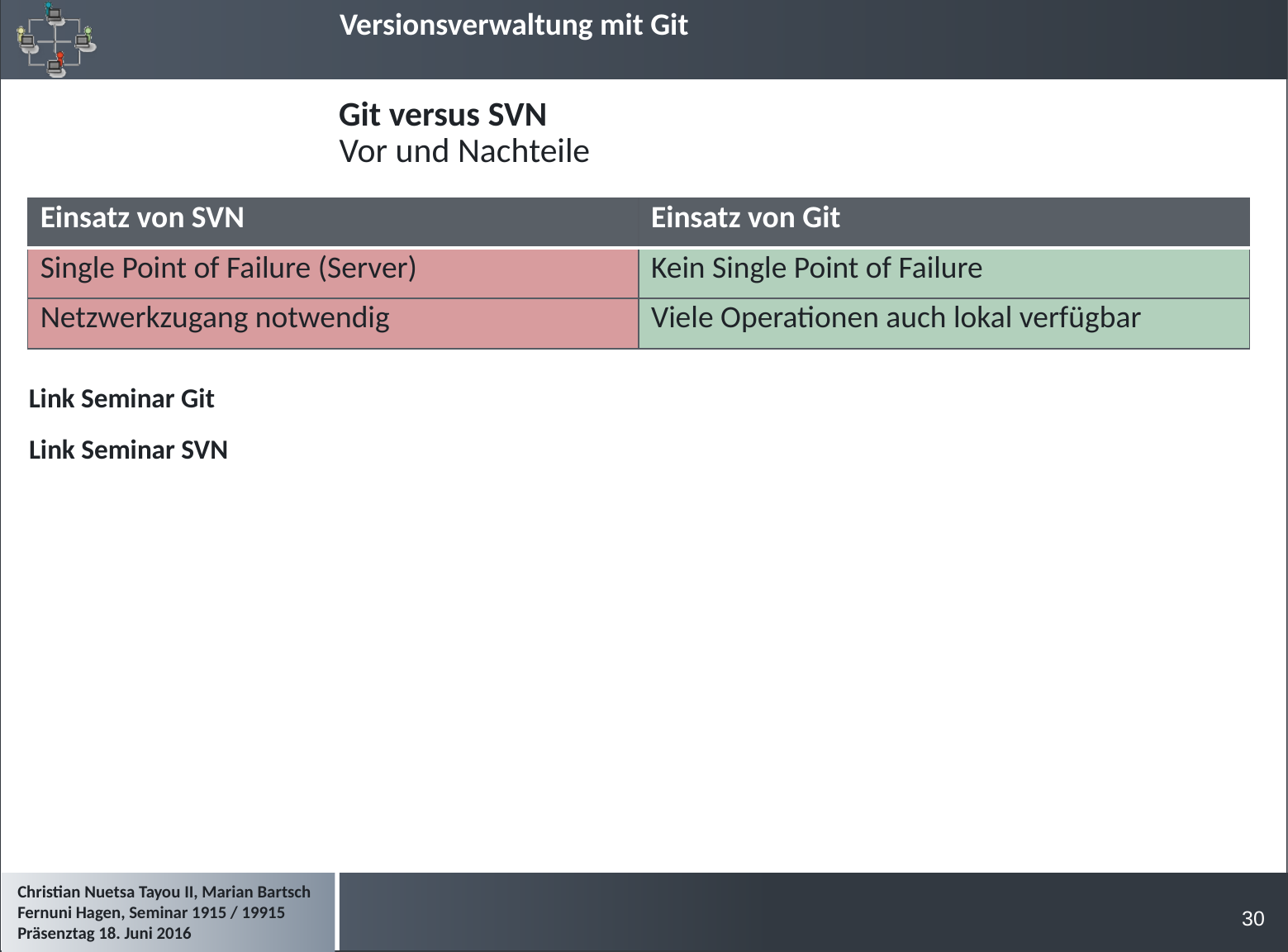

# Git versus SVN
Vor und Nachteile
| Einsatz von SVN | Einsatz von Git |
| --- | --- |
| Single Point of Failure (Server) | Kein Single Point of Failure |
| Netzwerkzugang notwendig | Viele Operationen auch lokal verfügbar |
Link Seminar Git
Link Seminar SVN
30